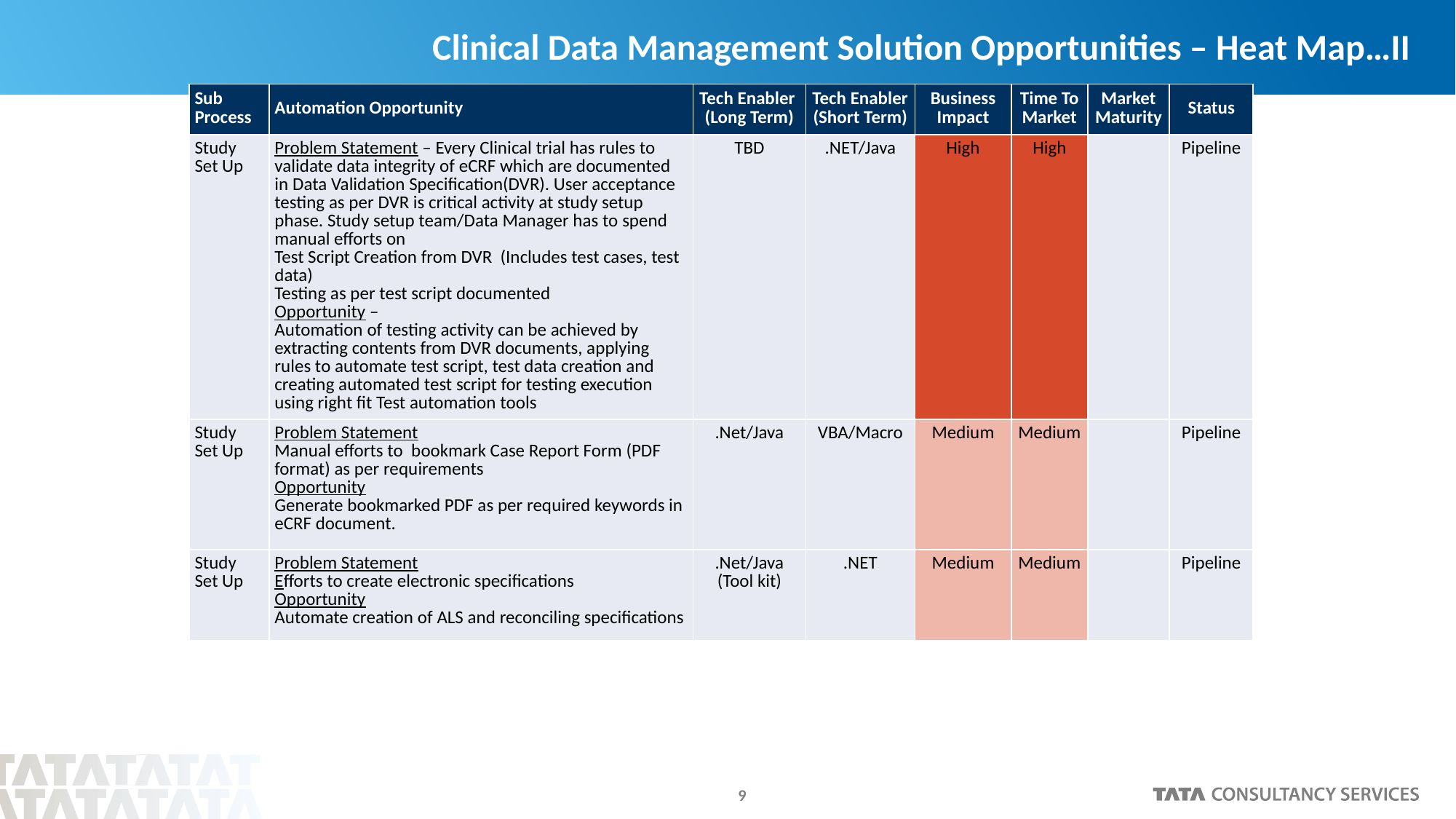

# Clinical Data Management Solution Opportunities – Heat Map…II
| Sub Process | Automation Opportunity | Tech Enabler (Long Term) | Tech Enabler (Short Term) | Business Impact | Time To Market | Market Maturity | Status |
| --- | --- | --- | --- | --- | --- | --- | --- |
| Study Set Up | Problem Statement – Every Clinical trial has rules to validate data integrity of eCRF which are documented in Data Validation Specification(DVR). User acceptance testing as per DVR is critical activity at study setup phase. Study setup team/Data Manager has to spend manual efforts on Test Script Creation from DVR (Includes test cases, test data) Testing as per test script documented Opportunity – Automation of testing activity can be achieved by extracting contents from DVR documents, applying rules to automate test script, test data creation and creating automated test script for testing execution using right fit Test automation tools | TBD | .NET/Java | High | High |  | Pipeline |
| Study Set Up | Problem Statement Manual efforts to bookmark Case Report Form (PDF format) as per requirements Opportunity Generate bookmarked PDF as per required keywords in eCRF document. | .Net/Java | VBA/Macro | Medium | Medium |  | Pipeline |
| Study Set Up | Problem Statement Efforts to create electronic specifications Opportunity Automate creation of ALS and reconciling specifications | .Net/Java (Tool kit) | .NET | Medium | Medium |  | Pipeline |